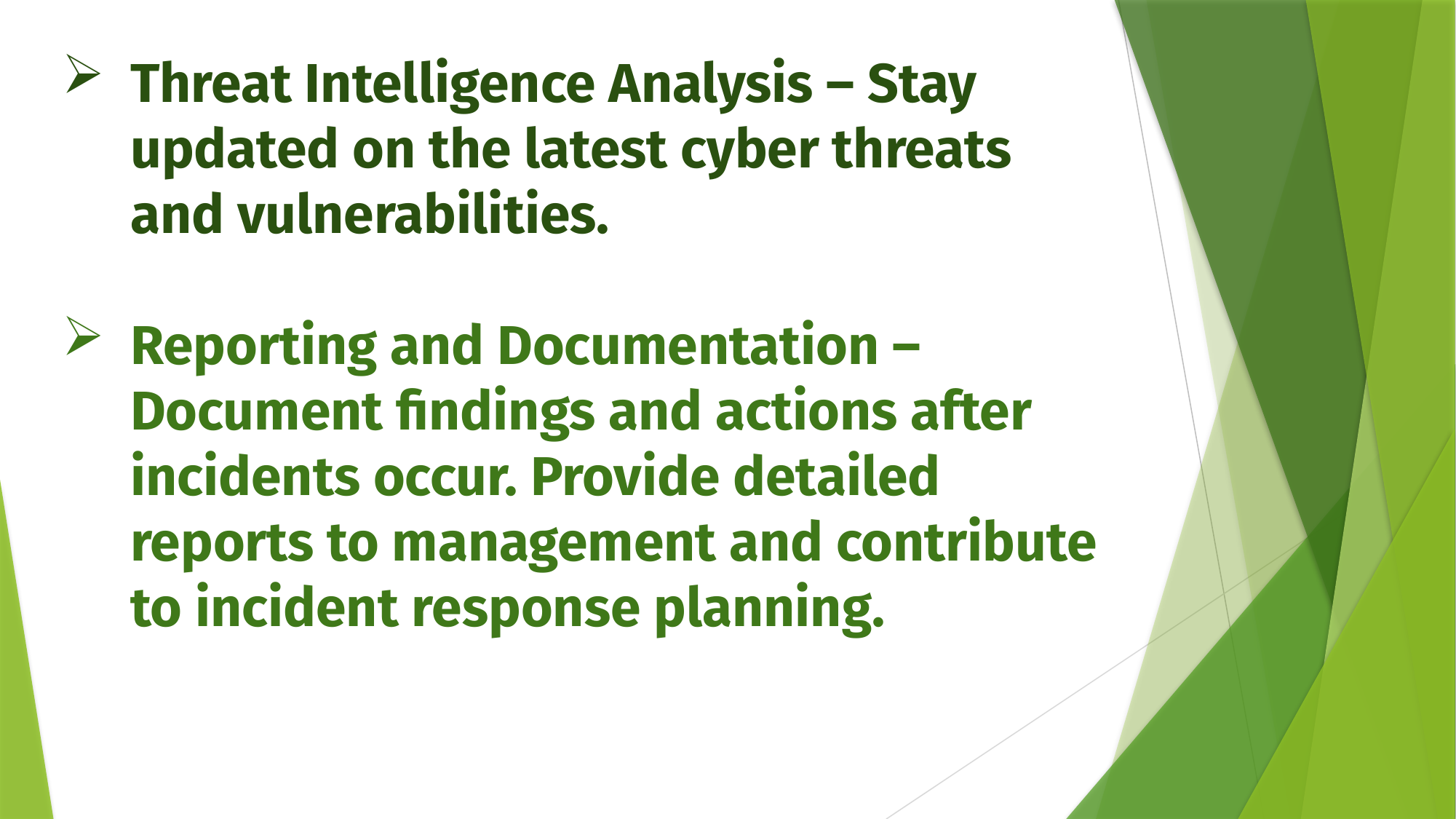

Threat Intelligence Analysis – Stay updated on the latest cyber threats and vulnerabilities.

Reporting and Documentation – Document findings and actions after incidents occur. Provide detailed reports to management and contribute to incident response planning.